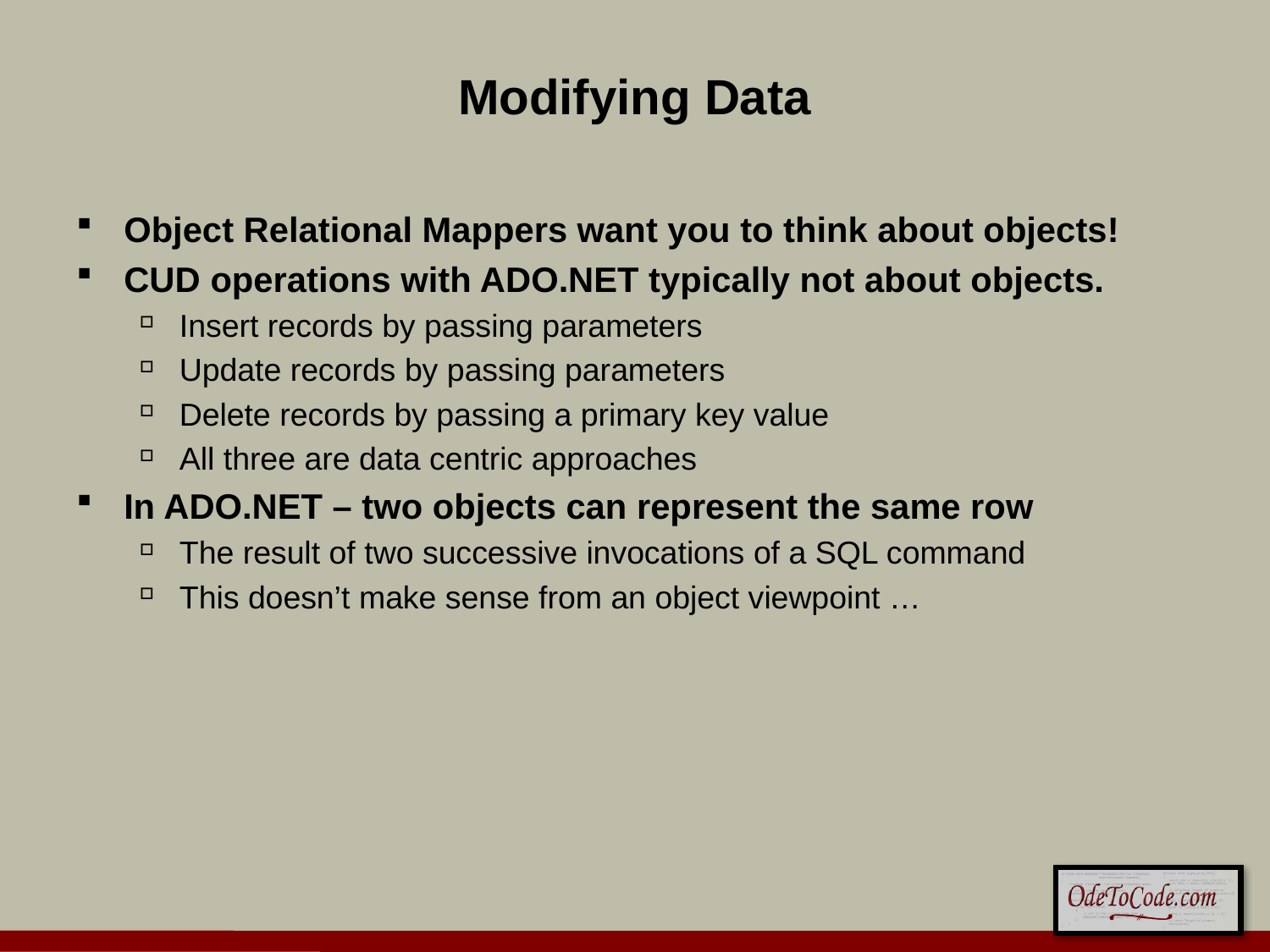

# Modifying Data
Object Relational Mappers want you to think about objects!
CUD operations with ADO.NET typically not about objects.
Insert records by passing parameters
Update records by passing parameters
Delete records by passing a primary key value
All three are data centric approaches
In ADO.NET – two objects can represent the same row
The result of two successive invocations of a SQL command
This doesn’t make sense from an object viewpoint …